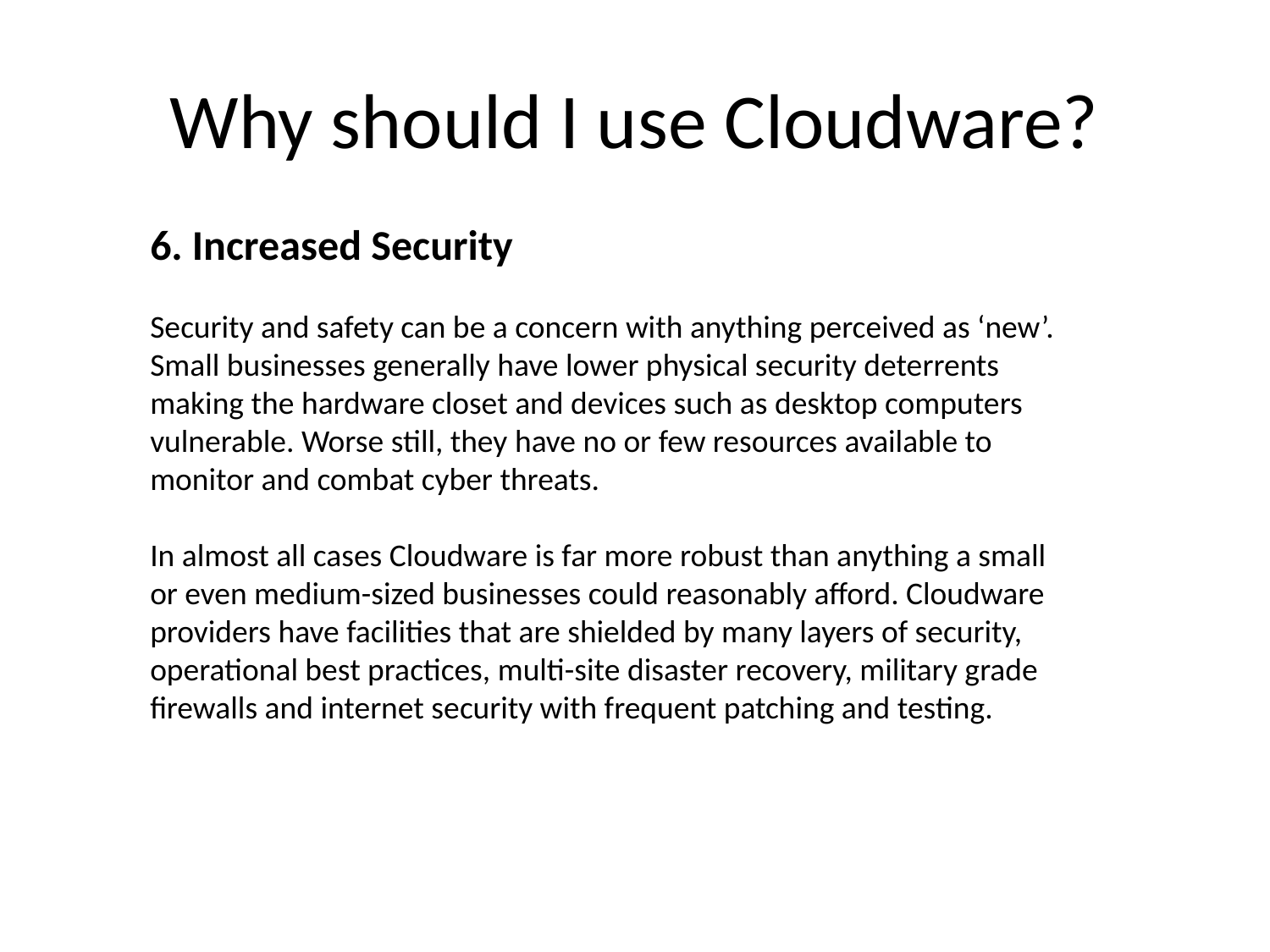

# Why should I use Cloudware?
6. Increased Security

Security and safety can be a concern with anything perceived as ‘new’. Small businesses generally have lower physical security deterrents making the hardware closet and devices such as desktop computers vulnerable. Worse still, they have no or few resources available to monitor and combat cyber threats.
In almost all cases Cloudware is far more robust than anything a small or even medium-sized businesses could reasonably afford. Cloudware providers have facilities that are shielded by many layers of security, operational best practices, multi-site disaster recovery, military grade firewalls and internet security with frequent patching and testing.